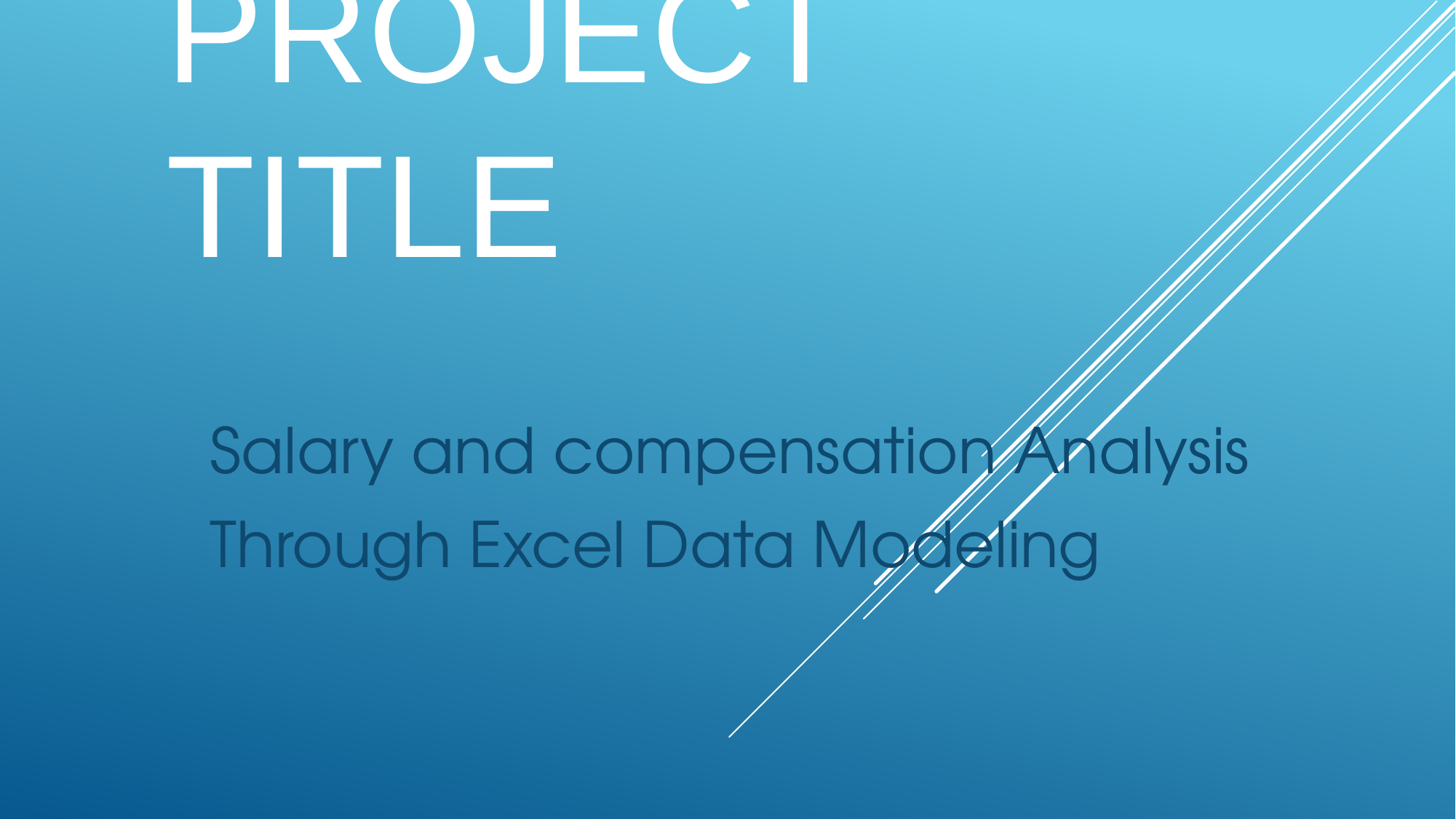

# Project Title
 Salary and compensation Analysis
 Through Excel Data Modeling